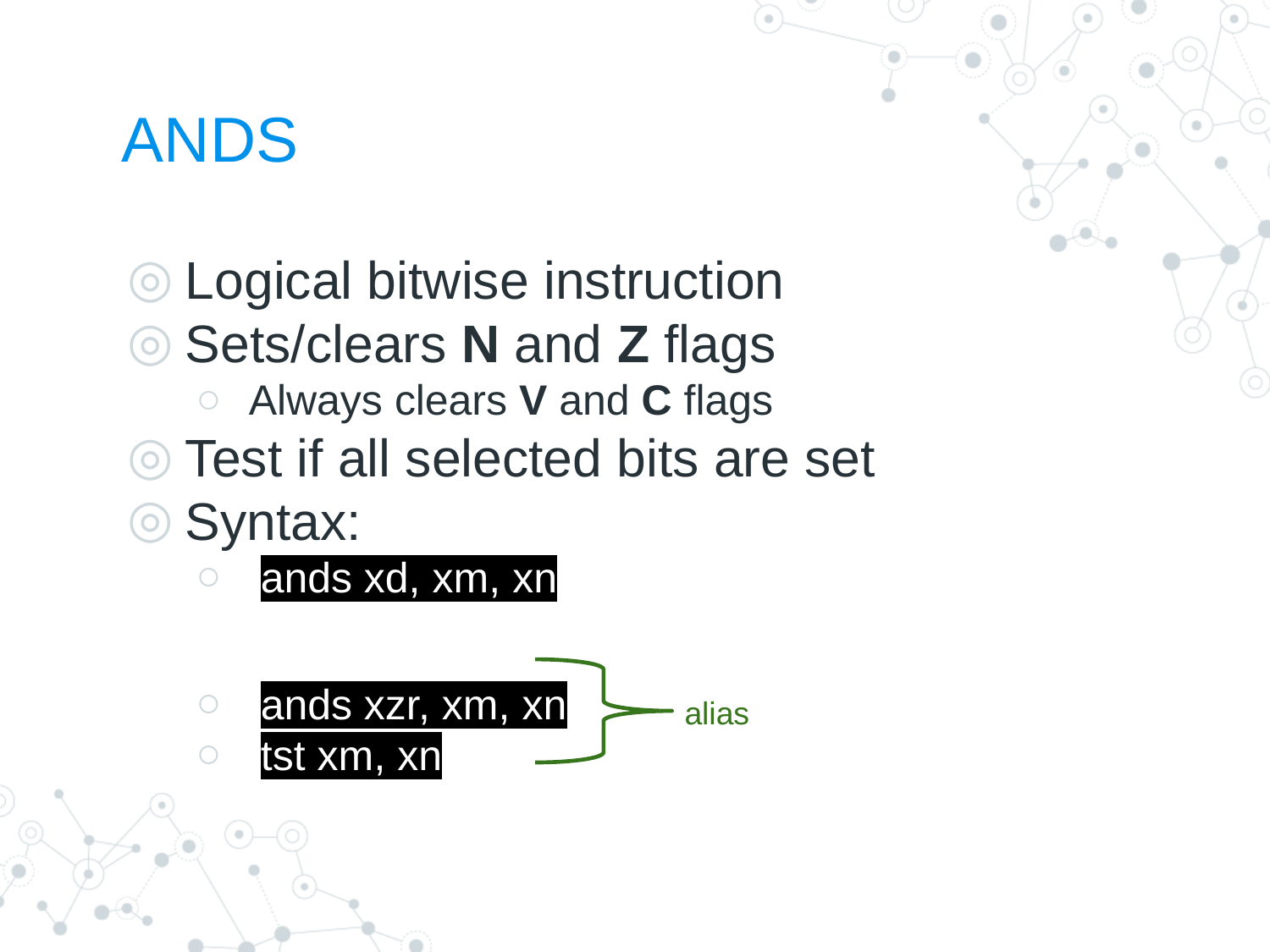

# ANDS
Logical bitwise instruction
Sets/clears N and Z flags
Always clears V and C flags
Test if all selected bits are set
Syntax:
 ands xd, xm, xn

 ands xzr, xm, xn
 tst xm, xn

alias